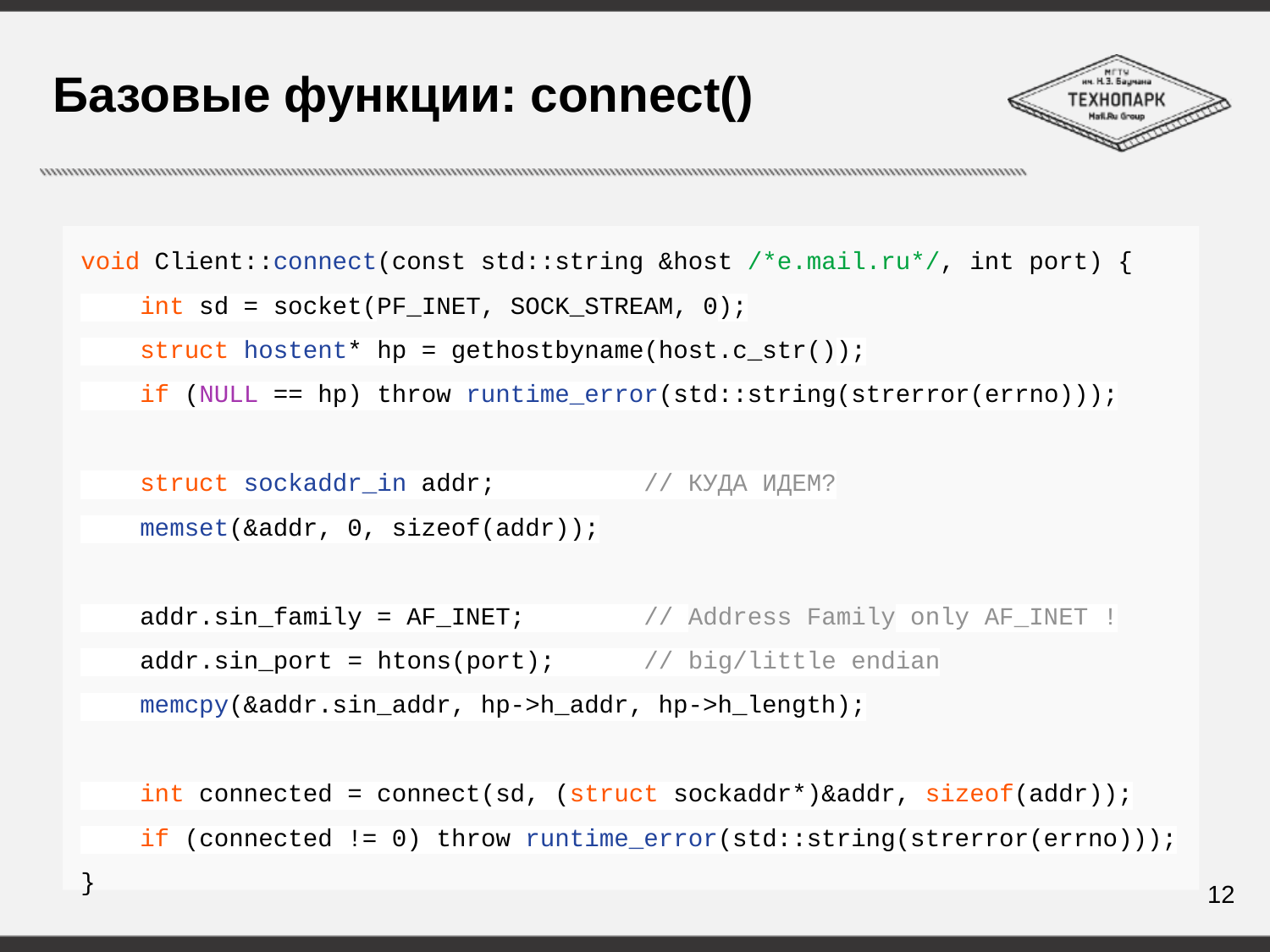

# Базовые функции: connect()
void Client::connect(const std::string &host /*e.mail.ru*/, int port) {
    int sd = socket(PF_INET, SOCK_STREAM, 0);
    struct hostent* hp = gethostbyname(host.c_str());
    if (NULL == hp) throw runtime_error(std::string(strerror(errno)));
    struct sockaddr_in addr;          // КУДА ИДЕМ?
    memset(&addr, 0, sizeof(addr));
    addr.sin_family = AF_INET;        // Address Family only AF_INET !
    addr.sin_port = htons(port);      // big/little endian
    memcpy(&addr.sin_addr, hp->h_addr, hp->h_length);
    int connected = connect(sd, (struct sockaddr*)&addr, sizeof(addr));
    if (connected != 0) throw runtime_error(std::string(strerror(errno)));
}
12